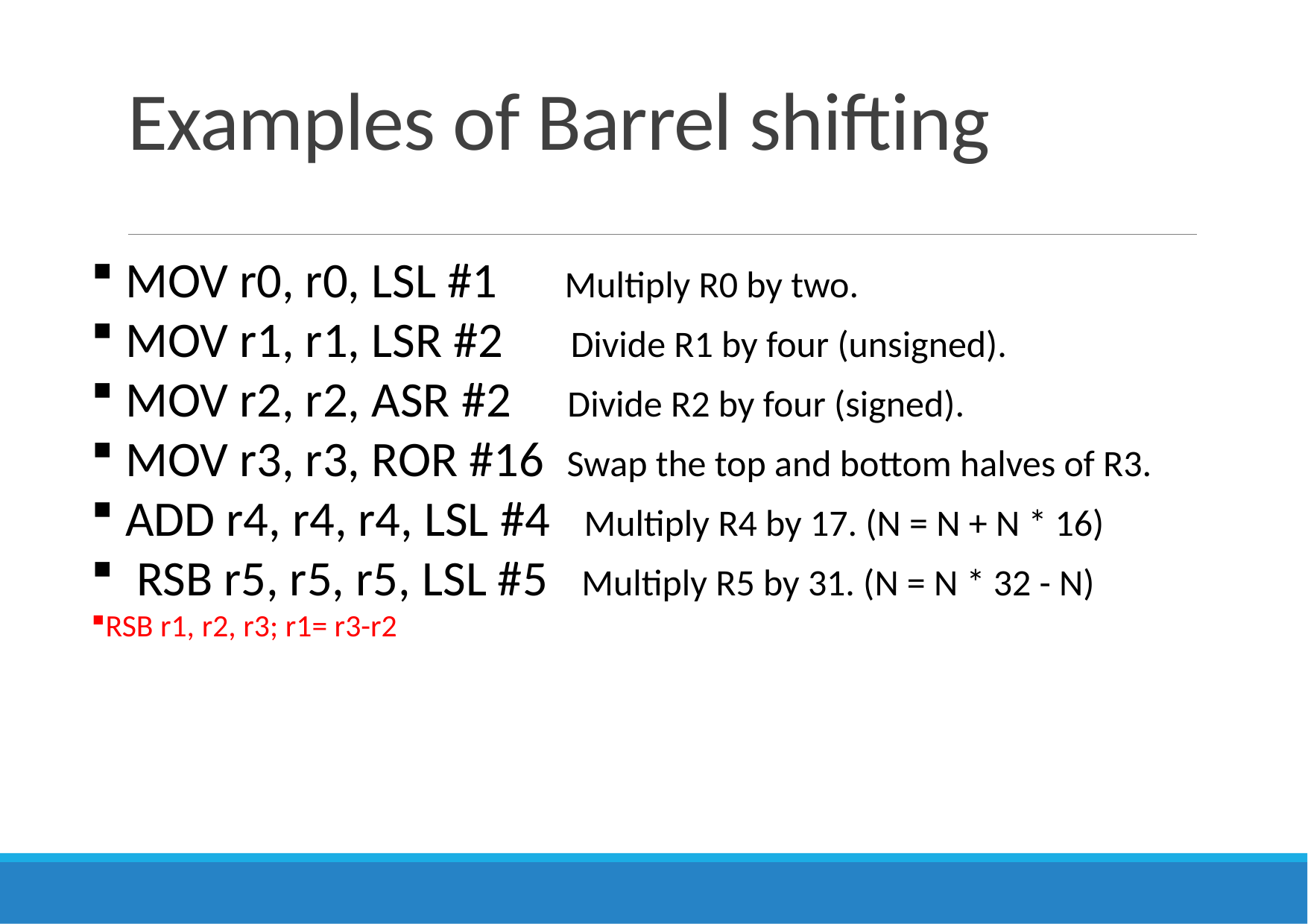

# Examples of Barrel shifting

 MOV r0, r0, LSL #1      Multiply R0 by two.
 MOV r1, r1, LSR #2      Divide R1 by four (unsigned).
 MOV r2, r2, ASR #2     Divide R2 by four (signed).
 MOV r3, r3, ROR #16  Swap the top and bottom halves of R3.
 ADD r4, r4, r4, LSL #4   Multiply R4 by 17. (N = N + N * 16)
  RSB r5, r5, r5, LSL #5   Multiply R5 by 31. (N = N * 32 - N)
RSB r1, r2, r3; r1= r3-r2